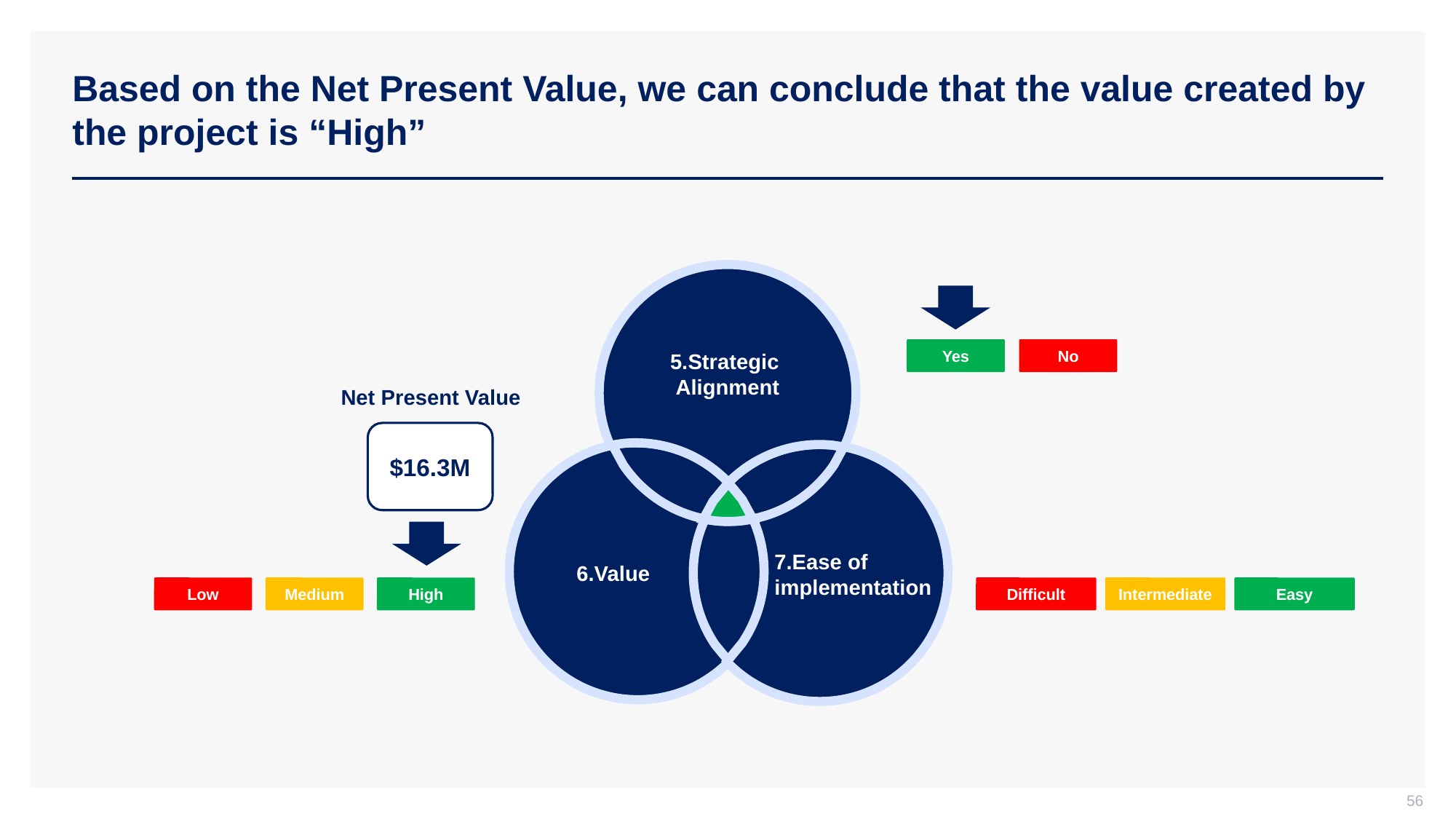

# Based on the Net Present Value, we can conclude that the value created by the project is “High”
5.Strategic
Alignment

Yes
No
Net Present Value
$16.3M

           6.Value
7.Ease of implementation

Low
Medium
High
Difficult
Intermediate
Easy
56